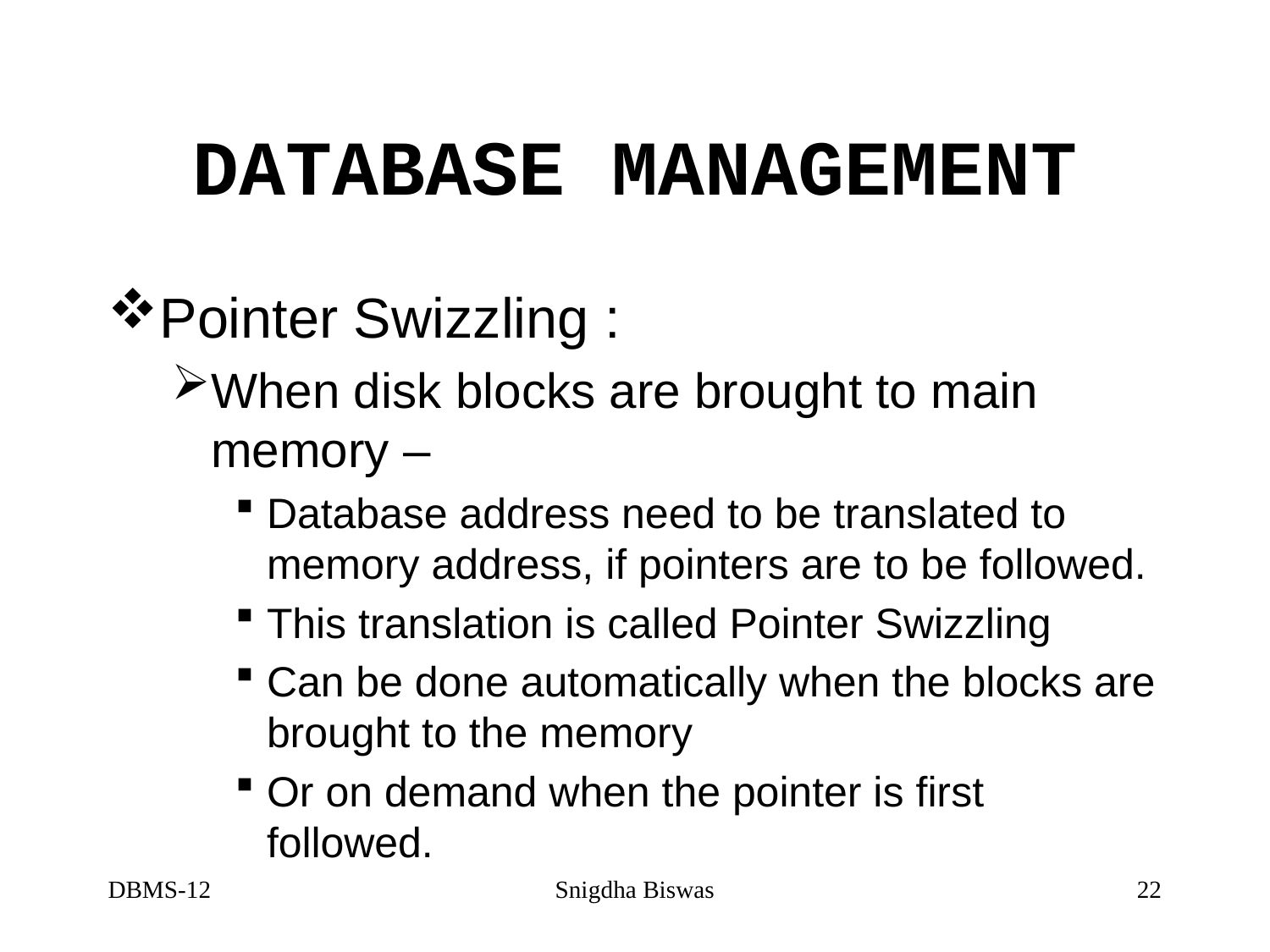

# DATABASE MANAGEMENT
Pointer Swizzling :
When disk blocks are brought to main memory –
Database address need to be translated to memory address, if pointers are to be followed.
This translation is called Pointer Swizzling
Can be done automatically when the blocks are brought to the memory
Or on demand when the pointer is first followed.
DBMS-12
Snigdha Biswas
22